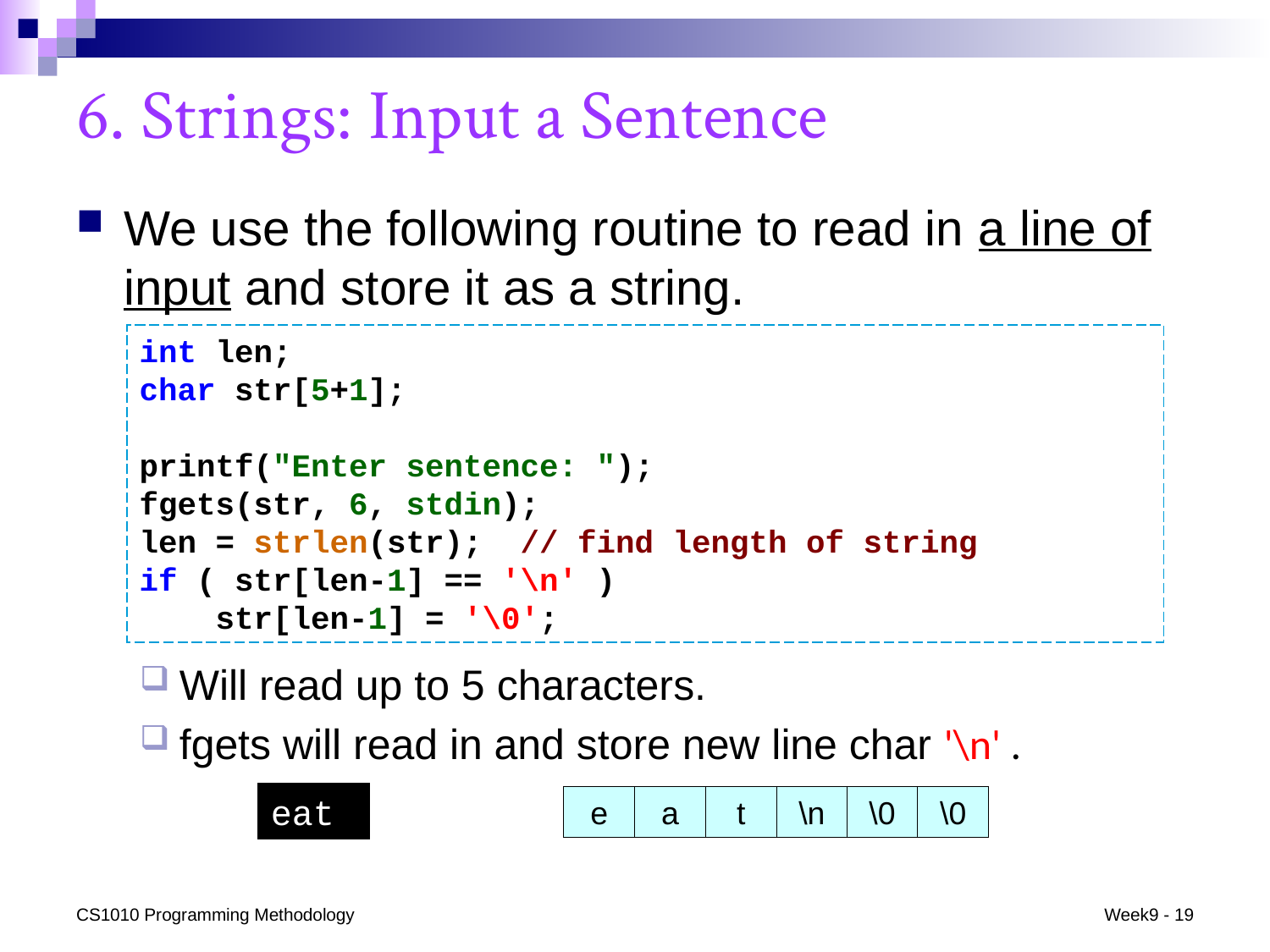

# 6. Strings: Input a Sentence
We use the following routine to read in a line of input and store it as a string.
int len;
char str[5+1];

printf("Enter sentence: ");
fgets(str, 6, stdin);
len = strlen(str);  // find length of string
if ( str[len-1] == '\n' )
    str[len-1] = '\0';
Will read up to 5 characters.
fgets will read in and store new line char '\n' .
eat
e
a
t
\n
\0
\0
\0
CS1010 Programming Methodology
Week9 - 19